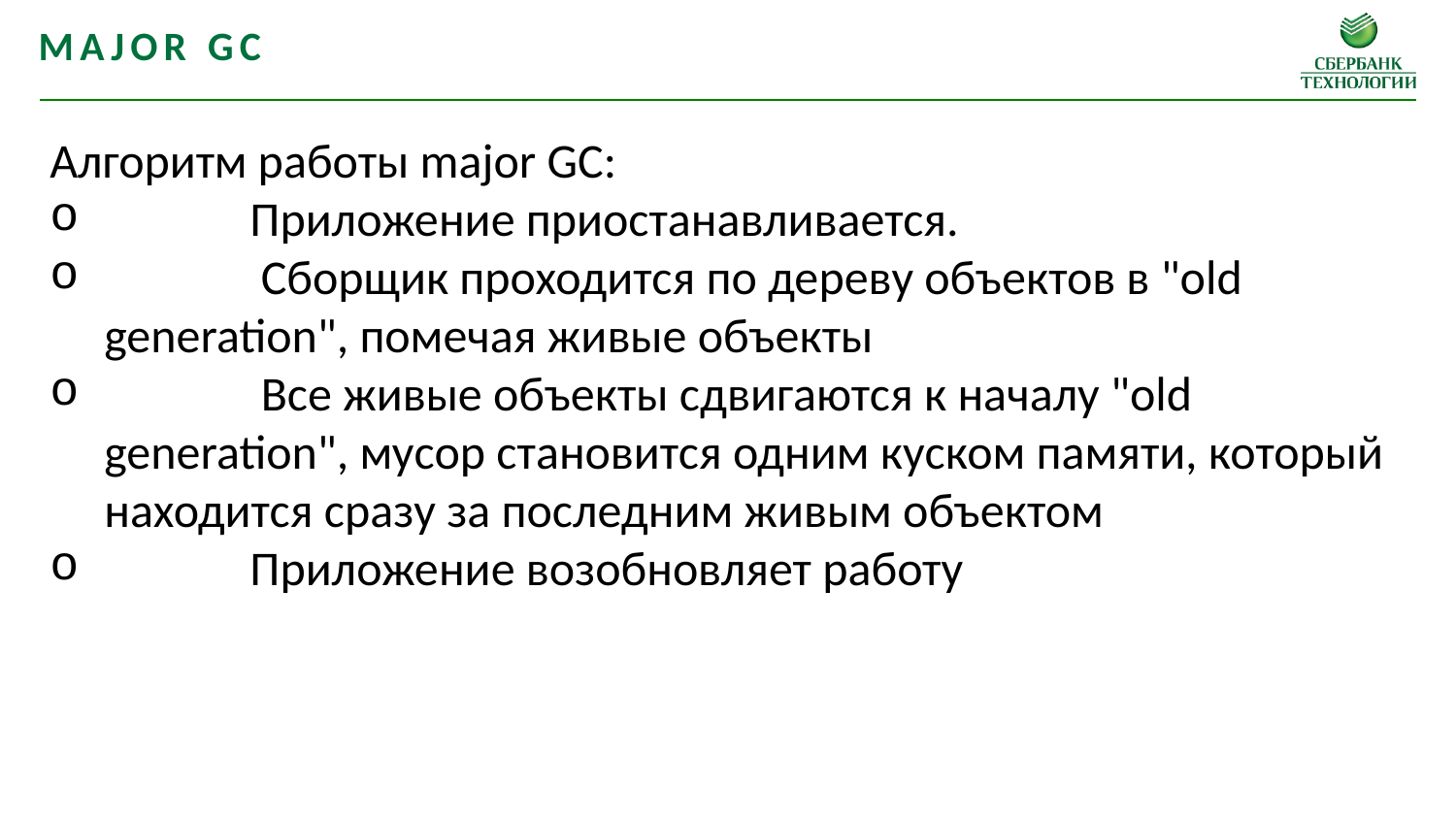

major GC
Алгоритм работы major GC:
	Приложение приостанавливается.
	 Сборщик проходится по дереву объектов в "old generation", помечая живые объекты
	 Все живые объекты сдвигаются к началу "old generation", мусор становится одним куском памяти, который находится сразу за последним живым объектом
	Приложение возобновляет работу